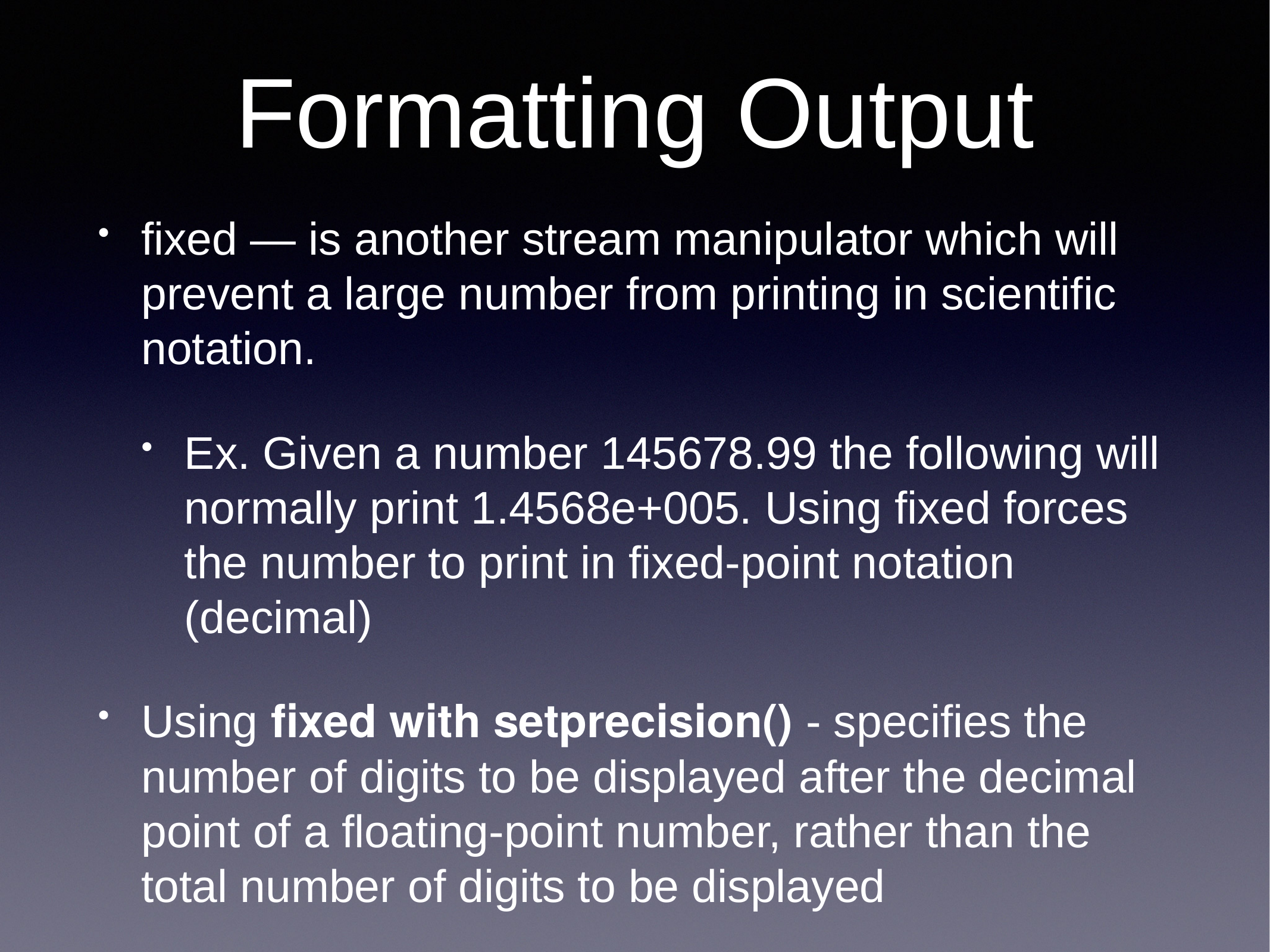

# Formatting Output
fixed — is another stream manipulator which will prevent a large number from printing in scientific notation.
Ex. Given a number 145678.99 the following will normally print 1.4568e+005. Using fixed forces the number to print in fixed-point notation (decimal)
Using fixed with setprecision() - specifies the number of digits to be displayed after the decimal point of a floating-point number, rather than the total number of digits to be displayed